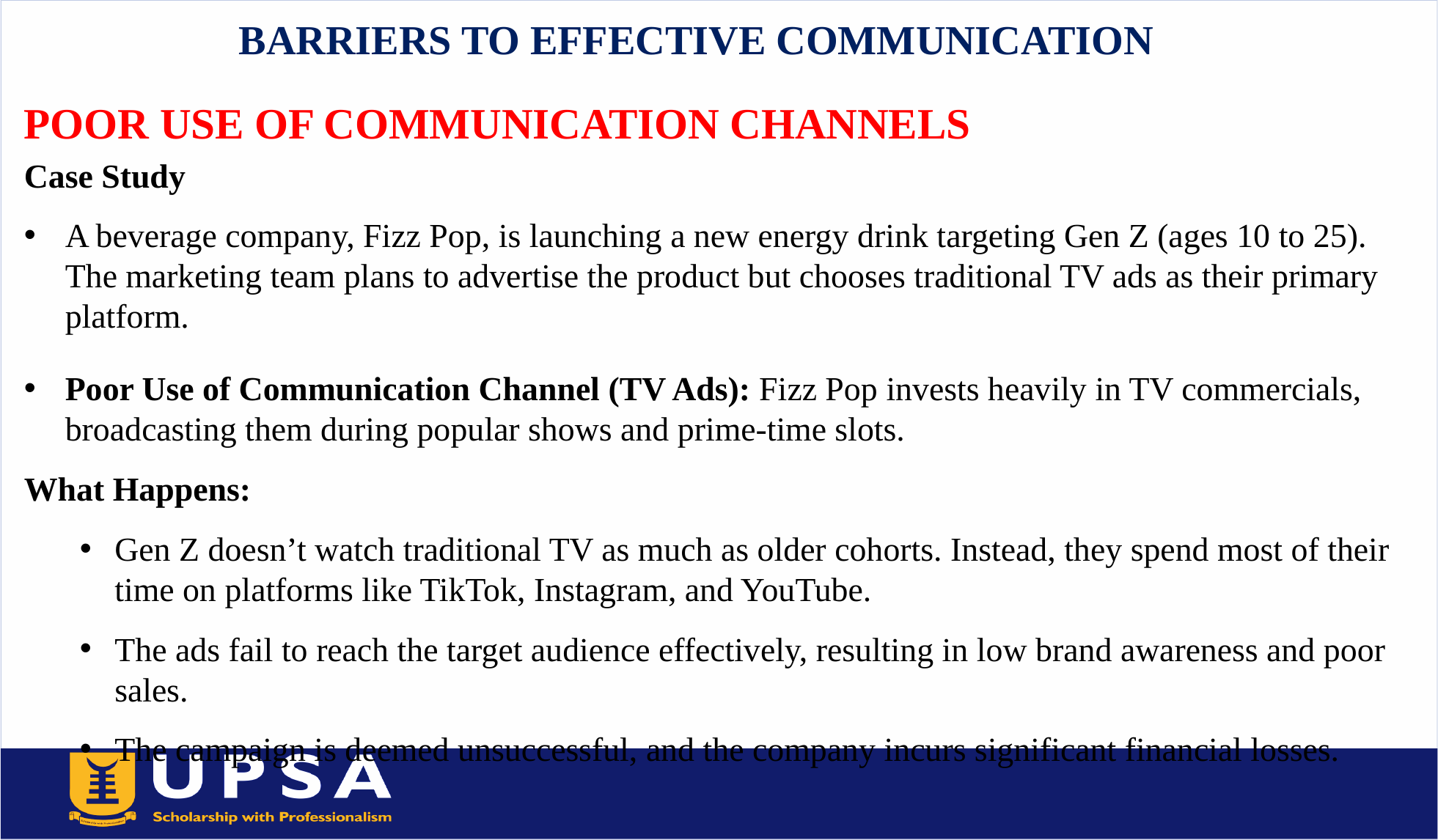

# BARRIERS TO EFFECTIVE COMMUNICATION
POOR USE OF COMMUNICATION CHANNELS
Case Study
A beverage company, Fizz Pop, is launching a new energy drink targeting Gen Z (ages 10 to 25). The marketing team plans to advertise the product but chooses traditional TV ads as their primary platform.
Poor Use of Communication Channel (TV Ads): Fizz Pop invests heavily in TV commercials, broadcasting them during popular shows and prime-time slots.
What Happens:
Gen Z doesn’t watch traditional TV as much as older cohorts. Instead, they spend most of their time on platforms like TikTok, Instagram, and YouTube.
The ads fail to reach the target audience effectively, resulting in low brand awareness and poor sales.
The campaign is deemed unsuccessful, and the company incurs significant financial losses.